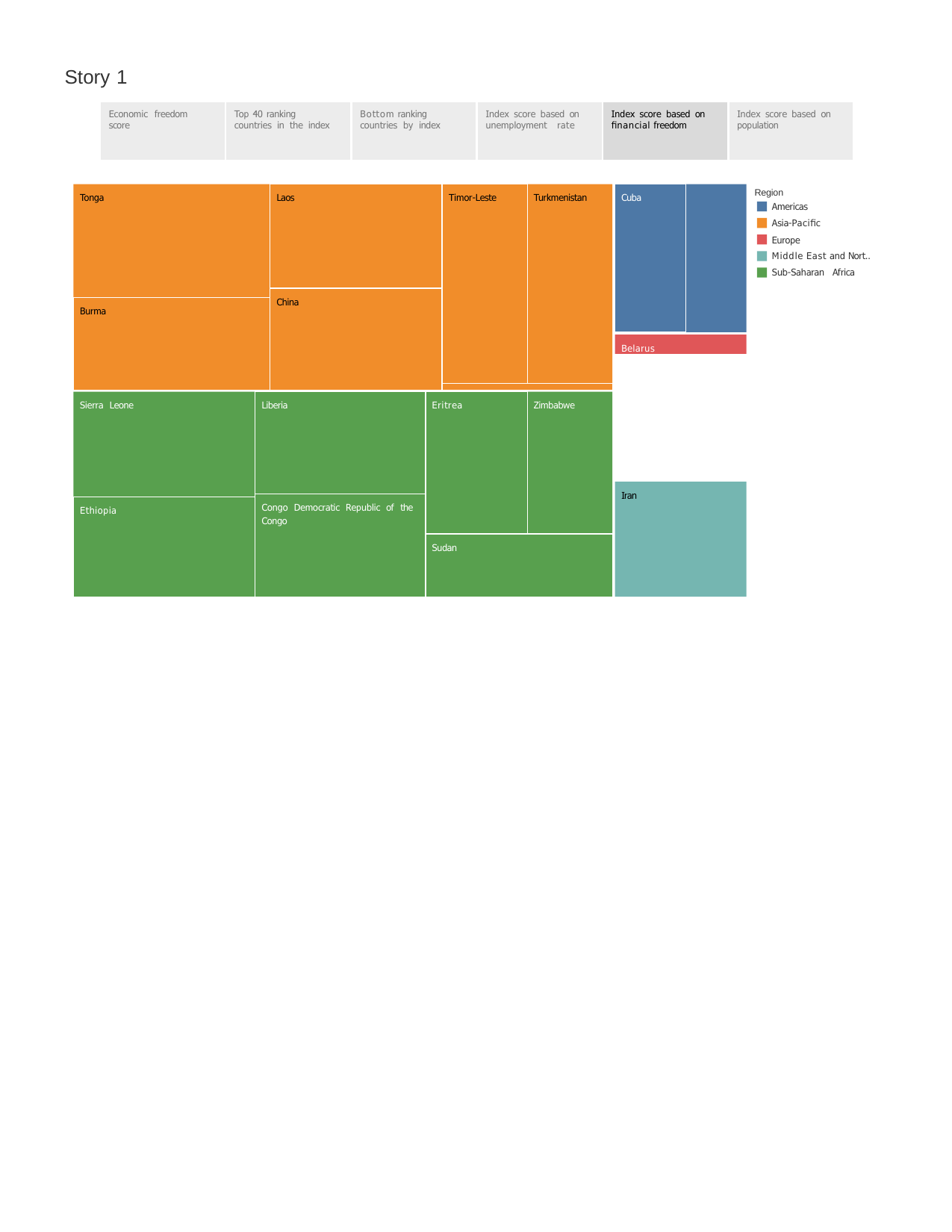

Story 1
| Economic freedom score | Top 40 ranking countries in the index | Bottom ranking countries by index | Index score based on unemployment rate | Index score based on ﬁnancial freedom | Index score based on population |
| --- | --- | --- | --- | --- | --- |

Region
Tonga
Laos
Timor-Leste
Turkmenistan
Cuba
Americas Asia-Paciﬁc Europe
Middle East and Nort.. Sub-Saharan Africa

China
Burma
Belarus
Sierra Leone
Liberia
Eritrea
Zimbabwe
Iran
Congo Democratic Republic of the Congo
Ethiopia
Sudan